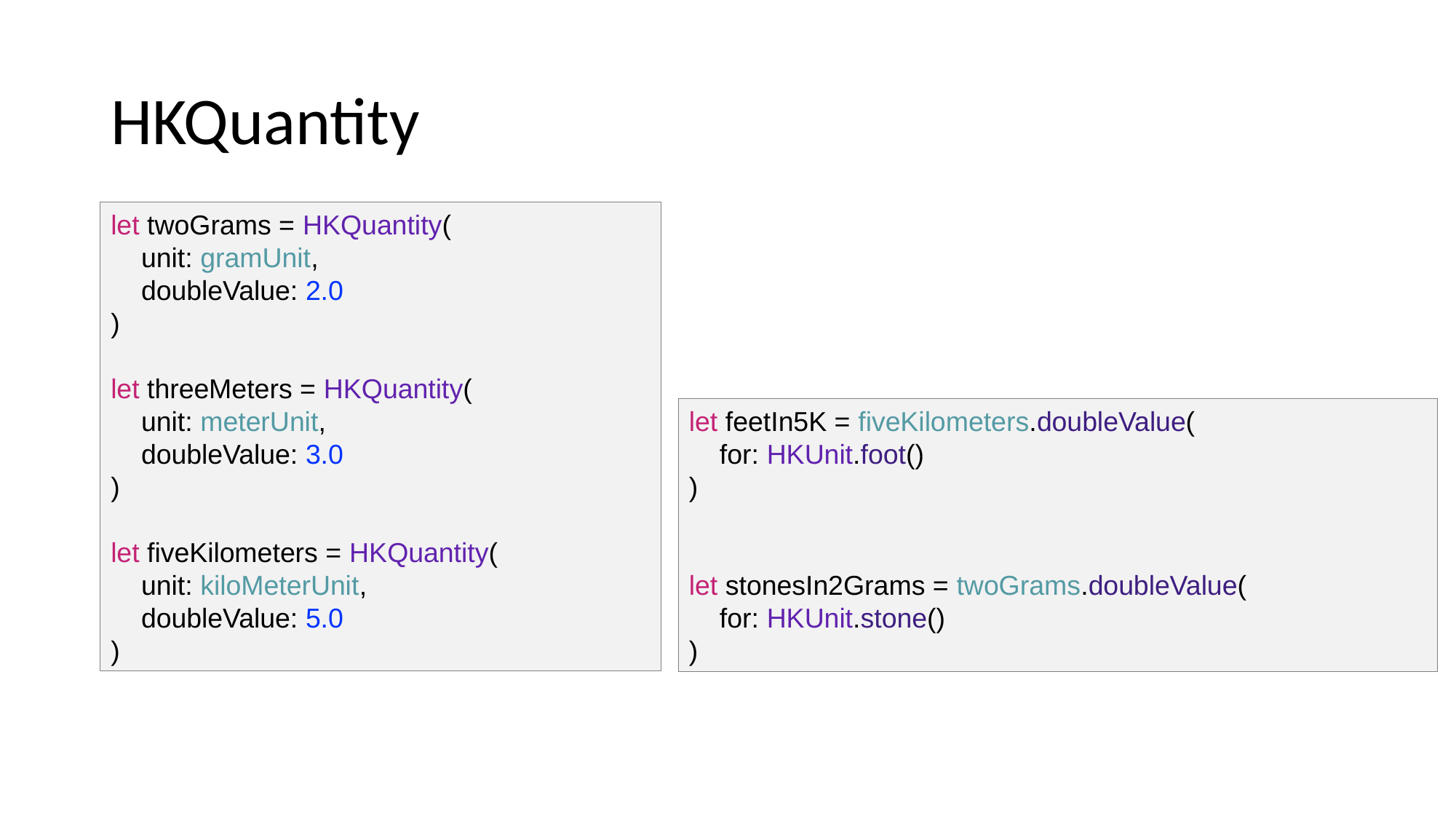

# HKQuantity
let twoGrams = HKQuantity(
    unit: gramUnit,
    doubleValue: 2.0
)

let threeMeters = HKQuantity(
    unit: meterUnit,
    doubleValue: 3.0
)
let fiveKilometers = HKQuantity(
    unit: kiloMeterUnit,
    doubleValue: 5.0
)

let feetIn5K = fiveKilometers.doubleValue(
    for: HKUnit.foot()
)

let stonesIn2Grams = twoGrams.doubleValue(
    for: HKUnit.stone()
)